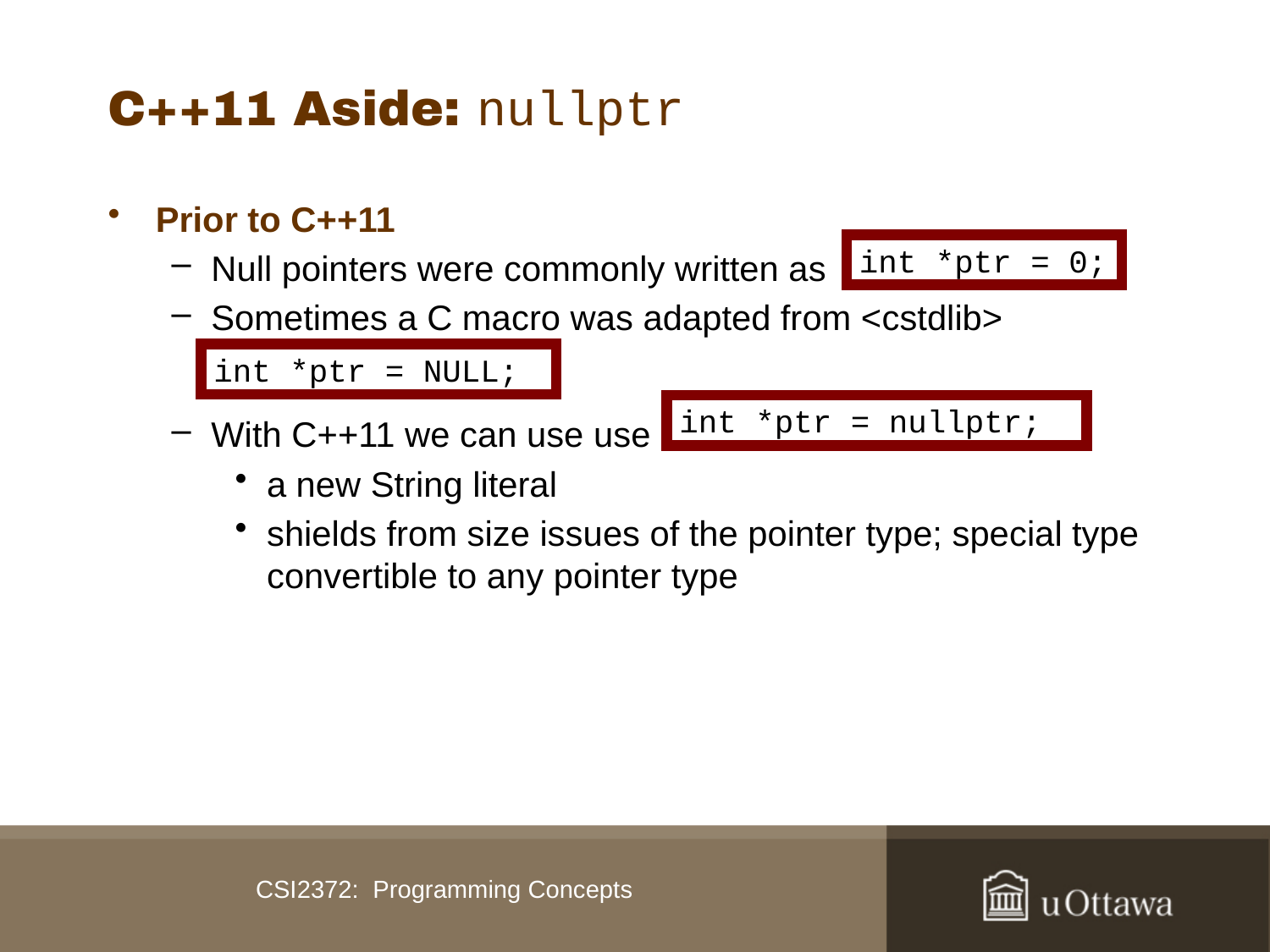

# C++11 Aside: nullptr
Prior to C++11
Null pointers were commonly written as
Sometimes a C macro was adapted from <cstdlib>

With C++11 we can use use
a new String literal
shields from size issues of the pointer type; special type convertible to any pointer type
int *ptr = 0;
int *ptr = NULL;
int *ptr = nullptr;
CSI2372:  Programming Concepts